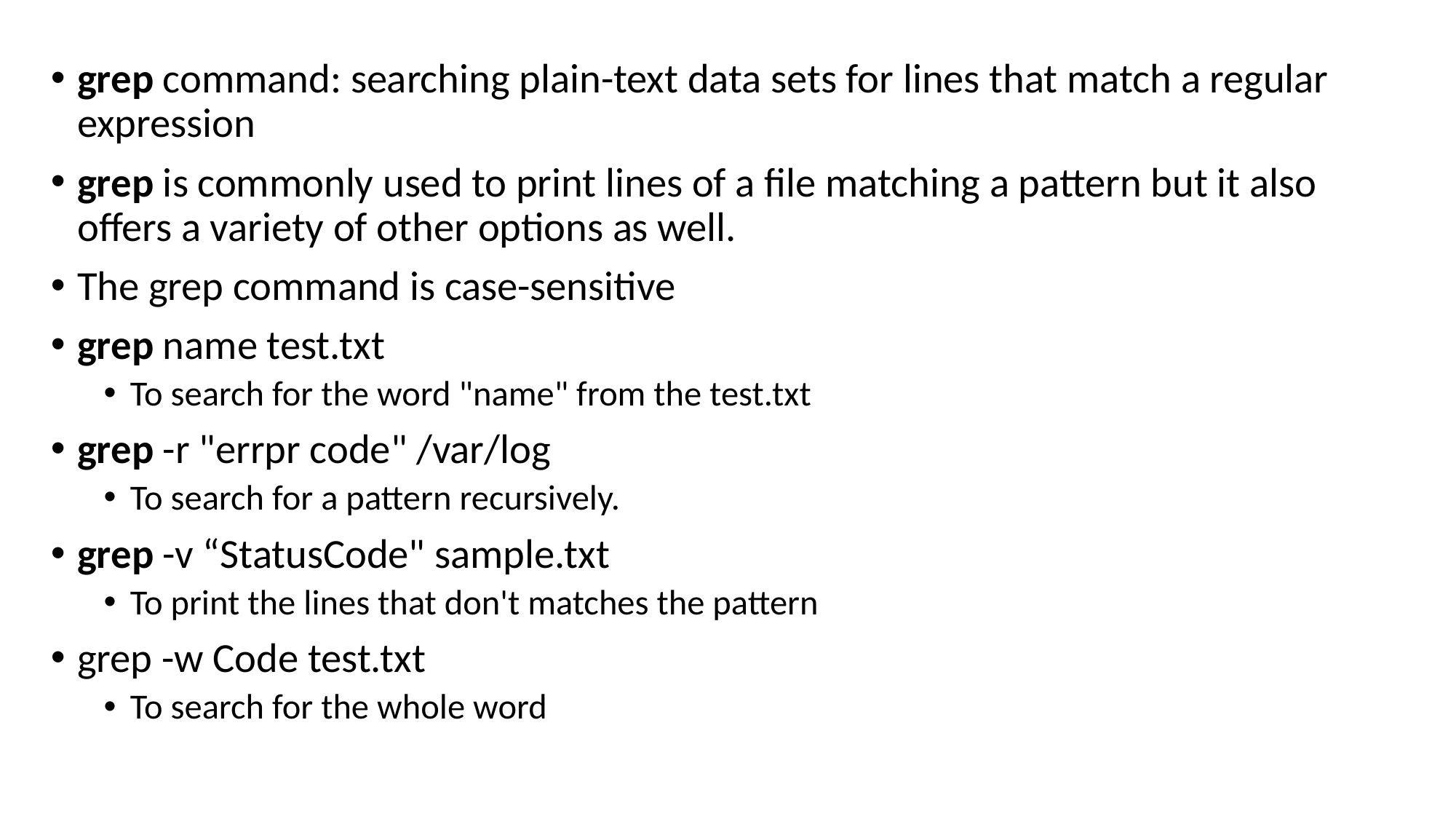

grep command: searching plain-text data sets for lines that match a regular expression
grep is commonly used to print lines of a file matching a pattern but it also offers a variety of other options as well.
The grep command is case-sensitive
grep name test.txt
To search for the word "name" from the test.txt
grep -r "errpr code" /var/log
To search for a pattern recursively.
grep -v “StatusCode" sample.txt
To print the lines that don't matches the pattern
grep -w Code test.txt
To search for the whole word